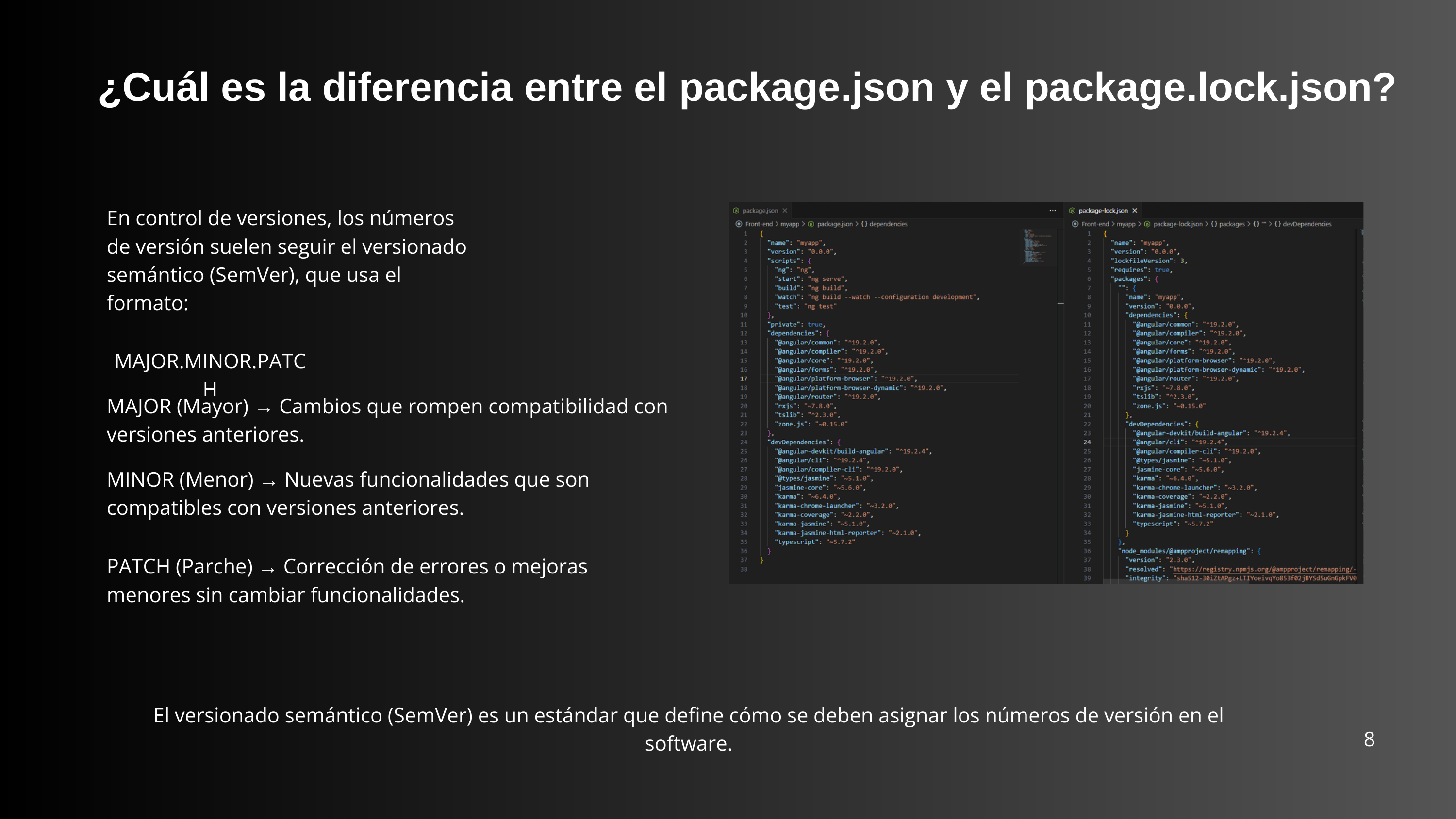

¿Cuál es la diferencia entre el package.json y el package.lock.json?
En control de versiones, los números de versión suelen seguir el versionado semántico (SemVer), que usa el formato:

MAJOR.MINOR.PATCH
MAJOR (Mayor) → Cambios que rompen compatibilidad con versiones anteriores.
MINOR (Menor) → Nuevas funcionalidades que son compatibles con versiones anteriores.
PATCH (Parche) → Corrección de errores o mejoras menores sin cambiar funcionalidades.
El versionado semántico (SemVer) es un estándar que define cómo se deben asignar los números de versión en el software.
8